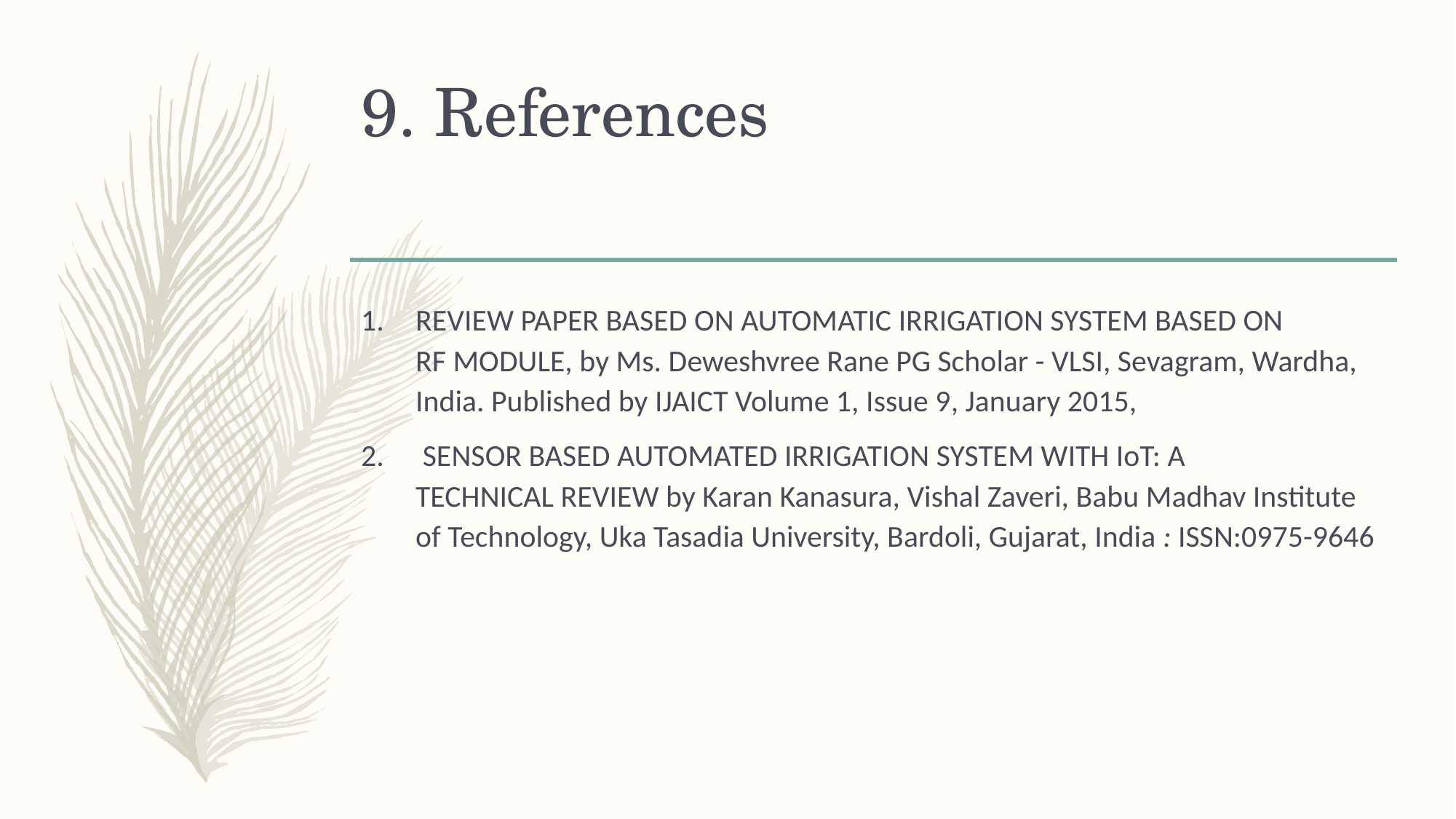

# 9. References
REVIEW PAPER BASED ON AUTOMATIC IRRIGATION SYSTEM BASED ON
RF MODULE, by Ms. Deweshvree Rane PG Scholar - VLSI, Sevagram, Wardha,
India. Published by IJAICT Volume 1, Issue 9, January 2015,
 SENSOR BASED AUTOMATED IRRIGATION SYSTEM WITH IoT: A
TECHNICAL REVIEW by Karan Kanasura, Vishal Zaveri, Babu Madhav Institute of Technology, Uka Tasadia University, Bardoli, Gujarat, India : ISSN:0975-9646